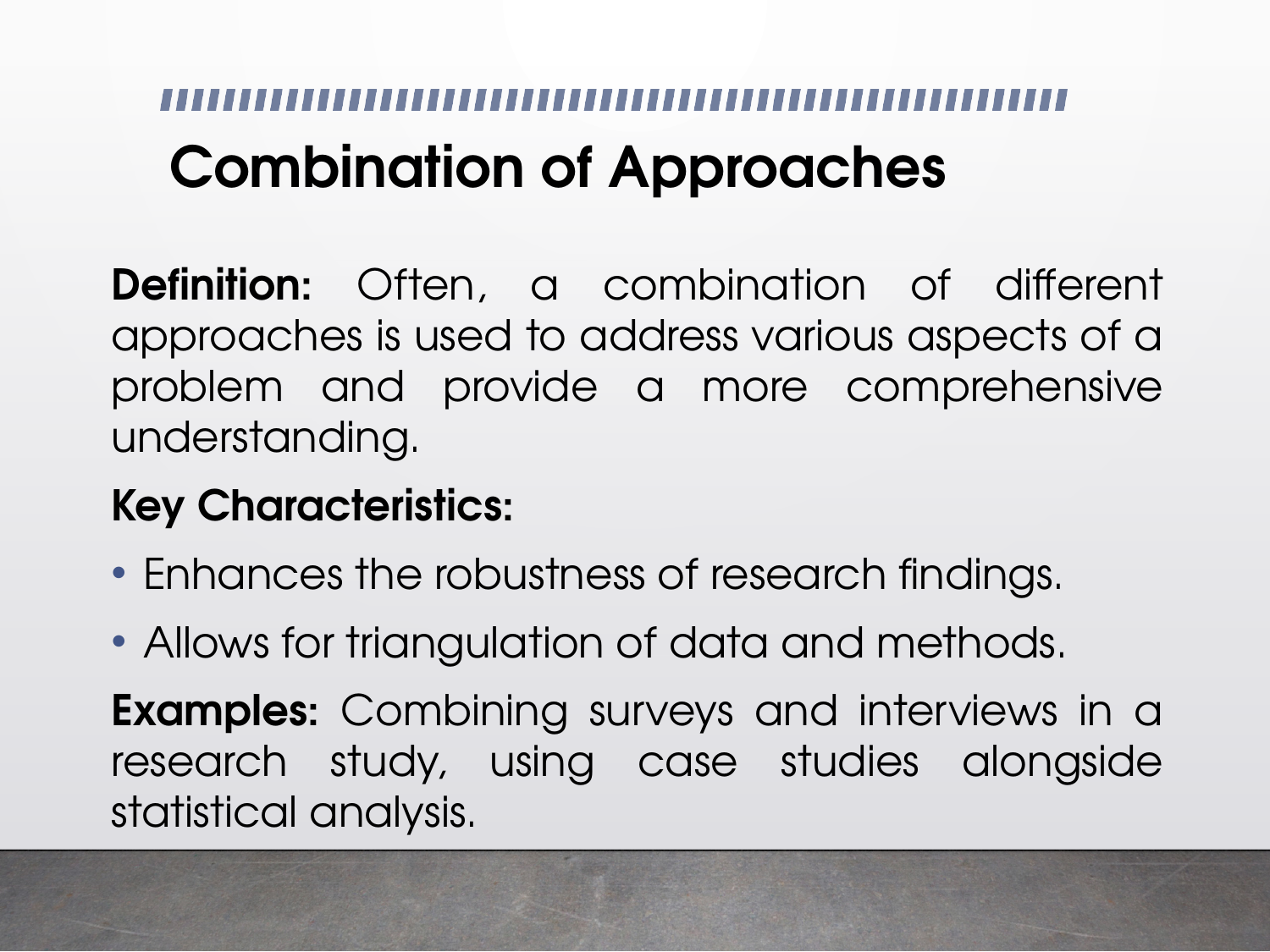

# Combination of Approaches
Definition: Often, a combination of different approaches is used to address various aspects of a problem and provide a more comprehensive understanding.
Key Characteristics:
Enhances the robustness of research findings.
Allows for triangulation of data and methods.
Examples: Combining surveys and interviews in a research study, using case studies alongside statistical analysis.